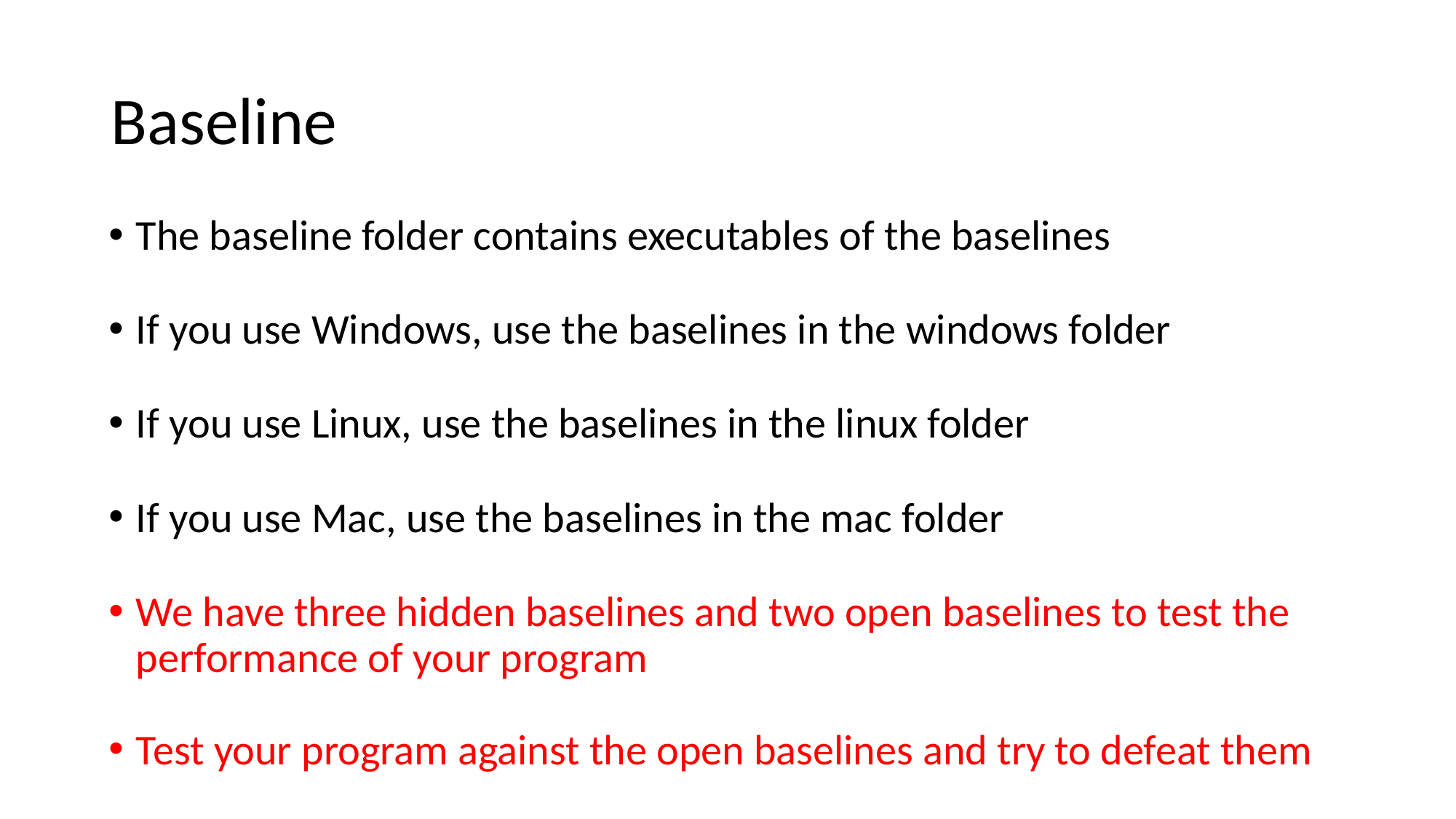

# Baseline
The baseline folder contains executables of the baselines

If you use Windows, use the baselines in the windows folder

If you use Linux, use the baselines in the linux folder

If you use Mac, use the baselines in the mac folder

We have three hidden baselines and two open baselines to test the performance of your program

Test your program against the open baselines and try to defeat them